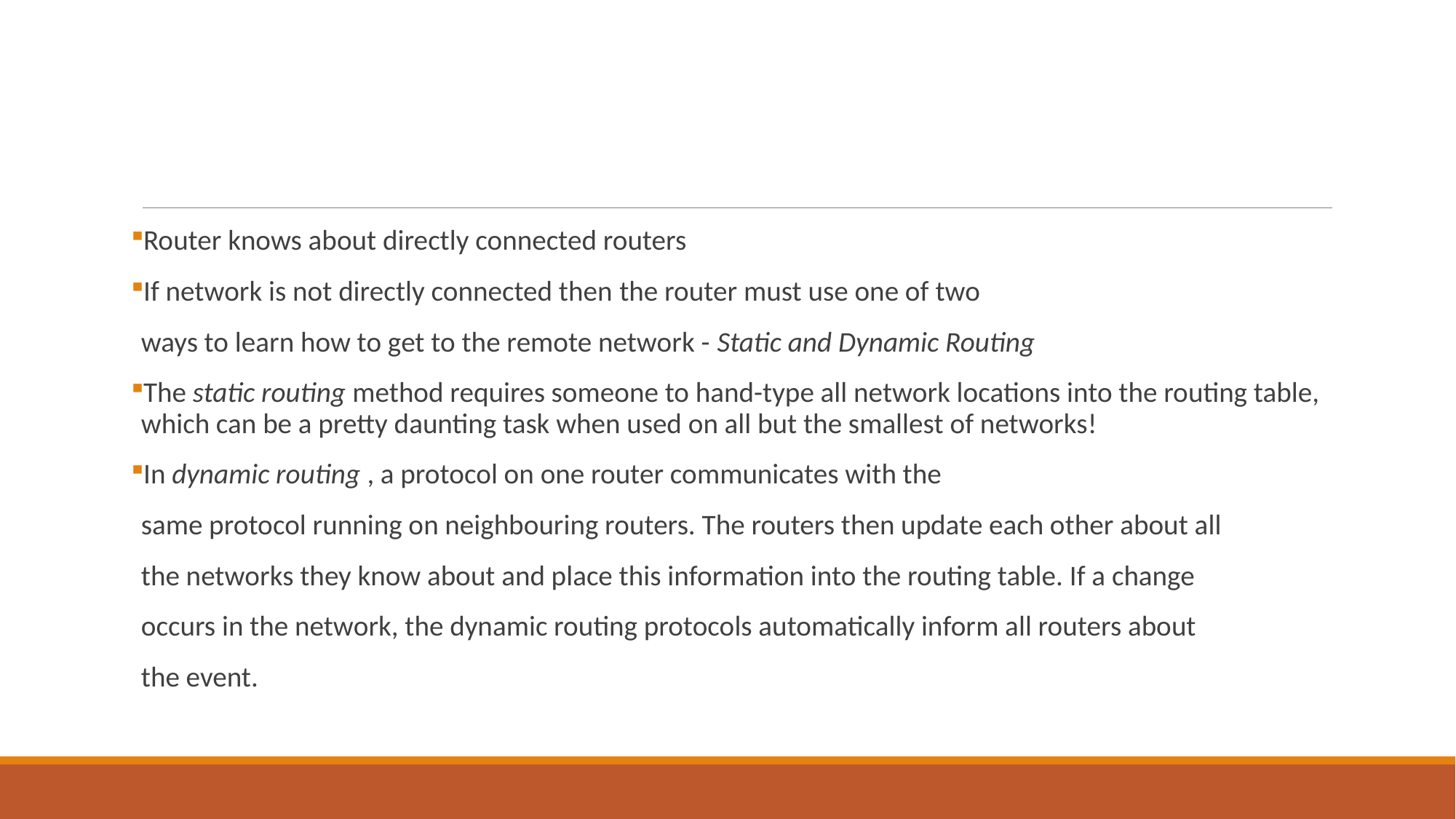

#
Router knows about directly connected routers
If network is not directly connected then the router must use one of two
ways to learn how to get to the remote network - Static and Dynamic Routing
The static routing method requires someone to hand-type all network locations into the routing table, which can be a pretty daunting task when used on all but the smallest of networks!
In dynamic routing , a protocol on one router communicates with the
same protocol running on neighbouring routers. The routers then update each other about all
the networks they know about and place this information into the routing table. If a change
occurs in the network, the dynamic routing protocols automatically inform all routers about
the event.